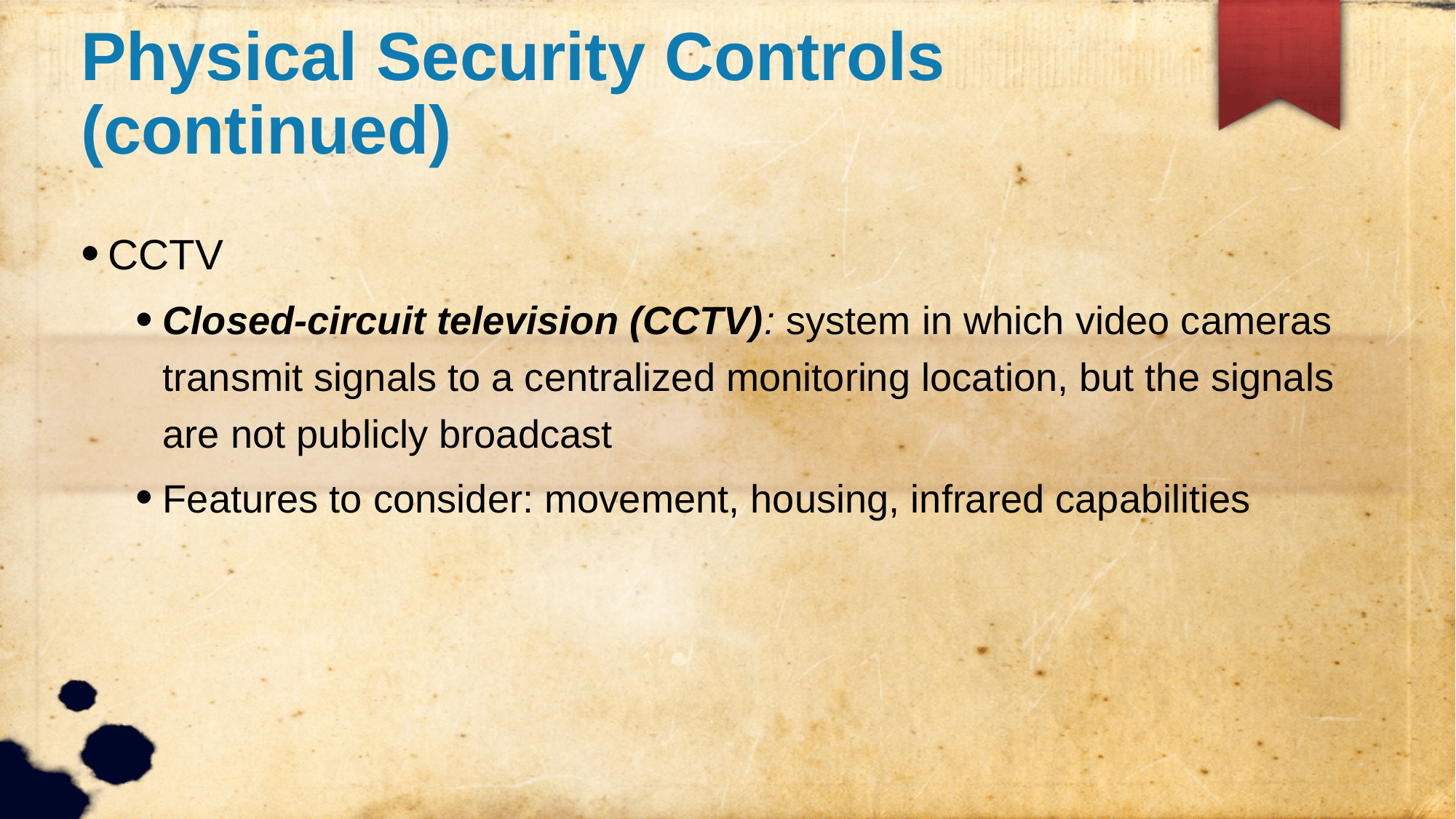

Physical Security Controls (continued)
CCTV
Closed-circuit television (CCTV): system in which video cameras transmit signals to a centralized monitoring location, but the signals are not publicly broadcast
Features to consider: movement, housing, infrared capabilities